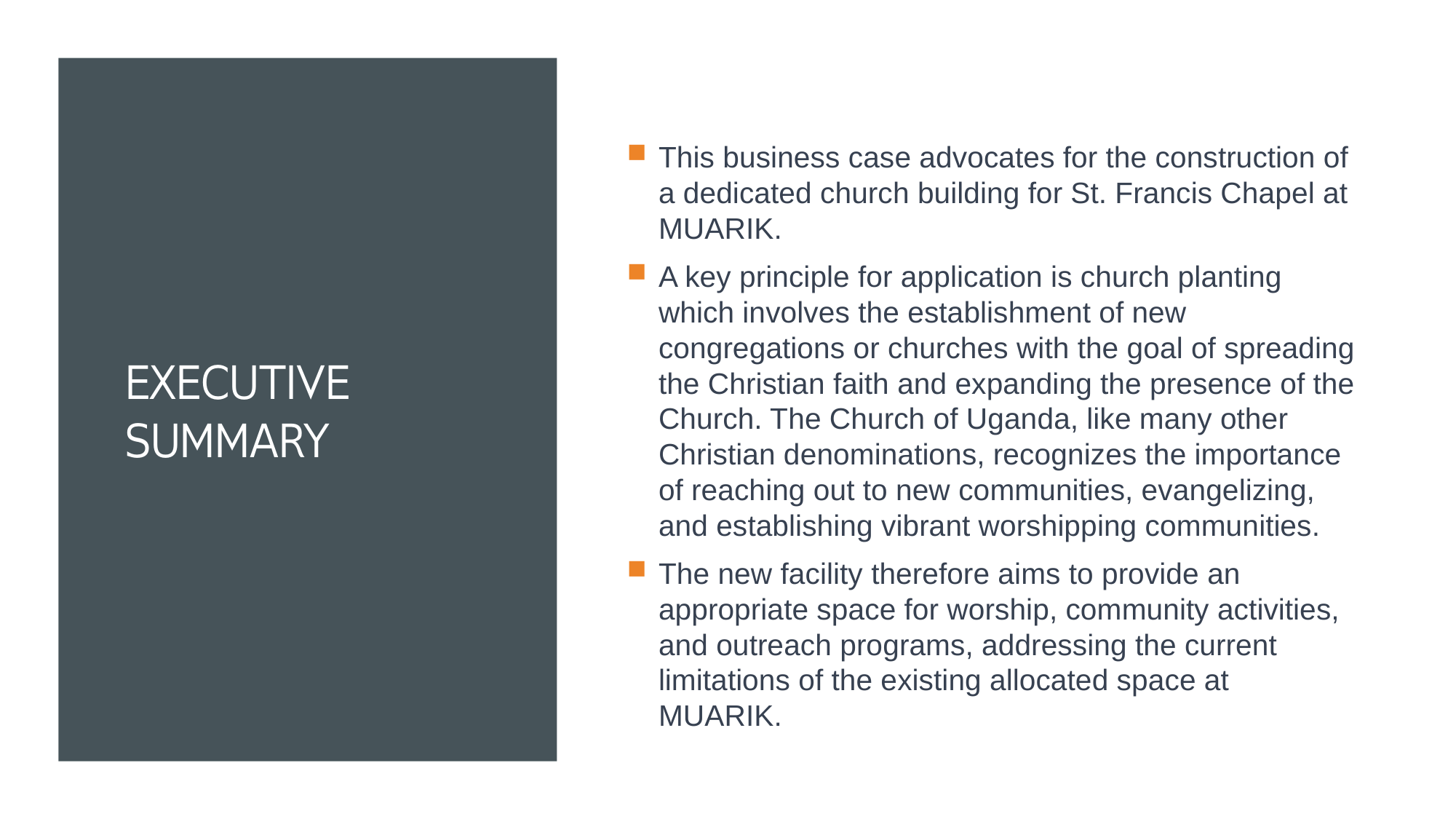

# EXECUTIVE SUMMARY
This business case advocates for the construction of a dedicated church building for St. Francis Chapel at MUARIK.
A key principle for application is church planting which involves the establishment of new congregations or churches with the goal of spreading the Christian faith and expanding the presence of the Church. The Church of Uganda, like many other Christian denominations, recognizes the importance of reaching out to new communities, evangelizing, and establishing vibrant worshipping communities.
The new facility therefore aims to provide an appropriate space for worship, community activities, and outreach programs, addressing the current limitations of the existing allocated space at MUARIK.